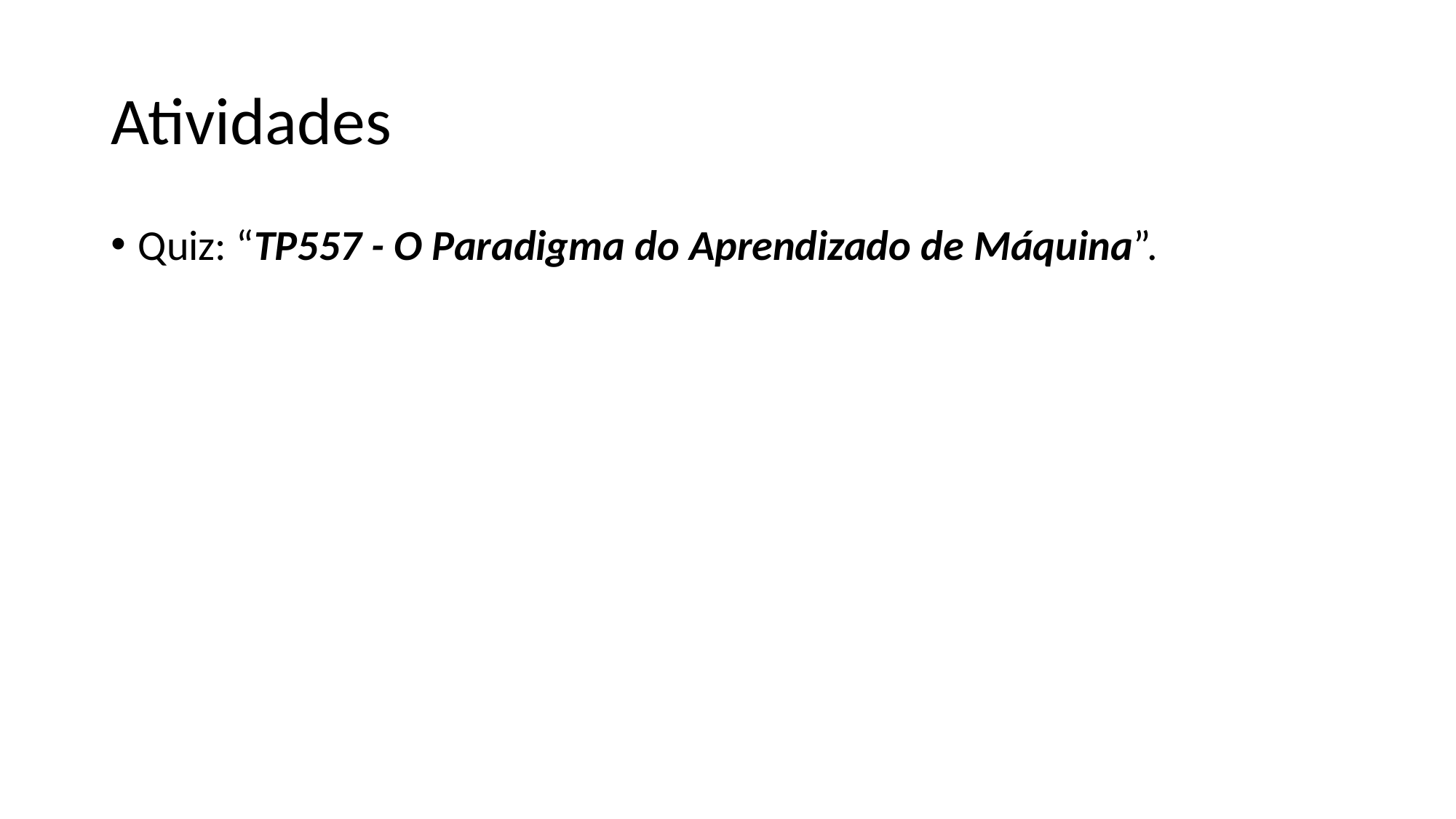

# Atividades
Quiz: “TP557 - O Paradigma do Aprendizado de Máquina”.